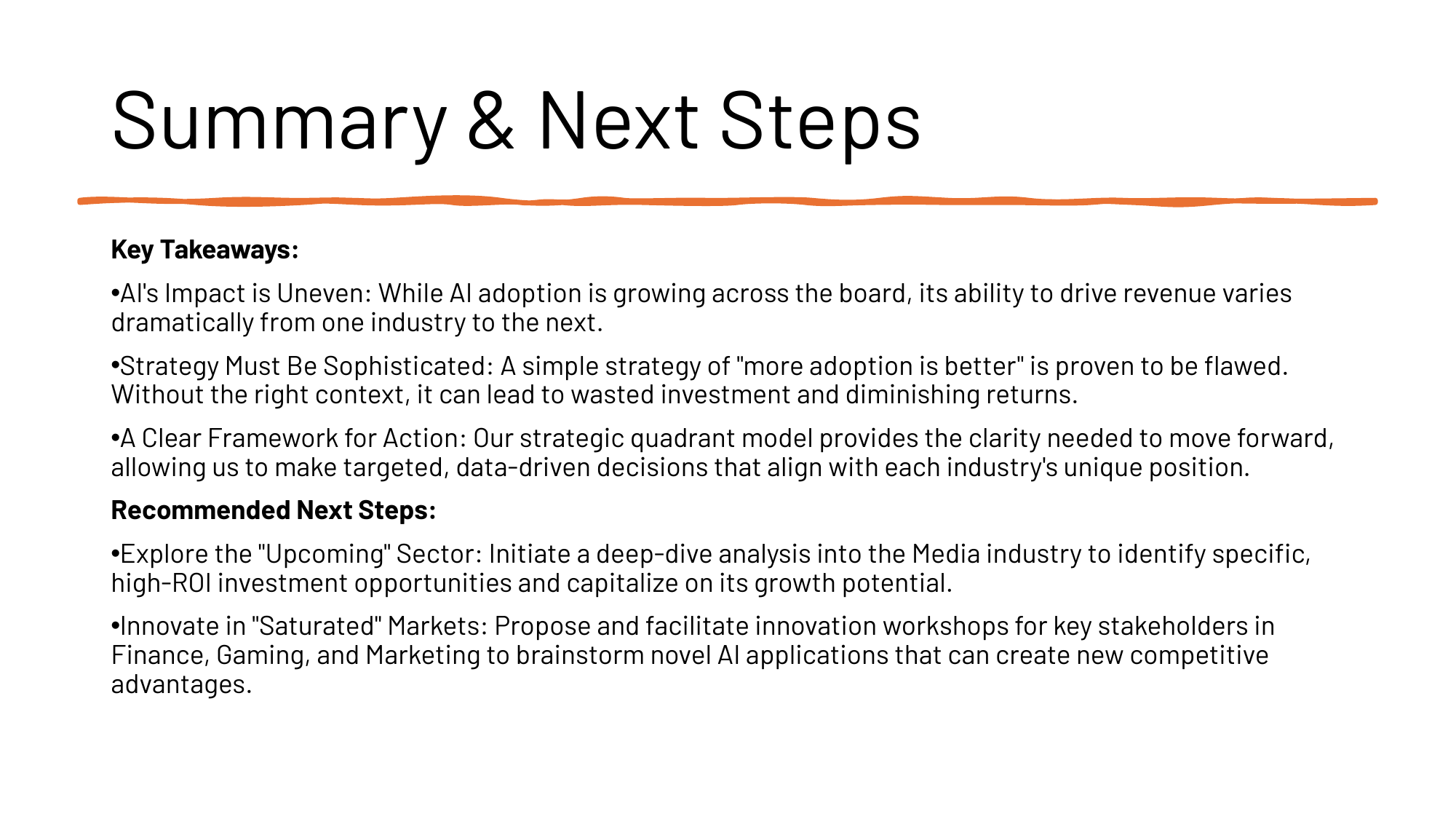

# Summary & Next Steps

Key Takeaways:
AI's Impact is Uneven: While AI adoption is growing across the board, its ability to drive revenue varies dramatically from one industry to the next.
Strategy Must Be Sophisticated: A simple strategy of "more adoption is better" is proven to be flawed. Without the right context, it can lead to wasted investment and diminishing returns.
A Clear Framework for Action: Our strategic quadrant model provides the clarity needed to move forward, allowing us to make targeted, data-driven decisions that align with each industry's unique position.
Recommended Next Steps:
Explore the "Upcoming" Sector: Initiate a deep-dive analysis into the Media industry to identify specific, high-ROI investment opportunities and capitalize on its growth potential.
Innovate in "Saturated" Markets: Propose and facilitate innovation workshops for key stakeholders in Finance, Gaming, and Marketing to brainstorm novel AI applications that can create new competitive advantages.